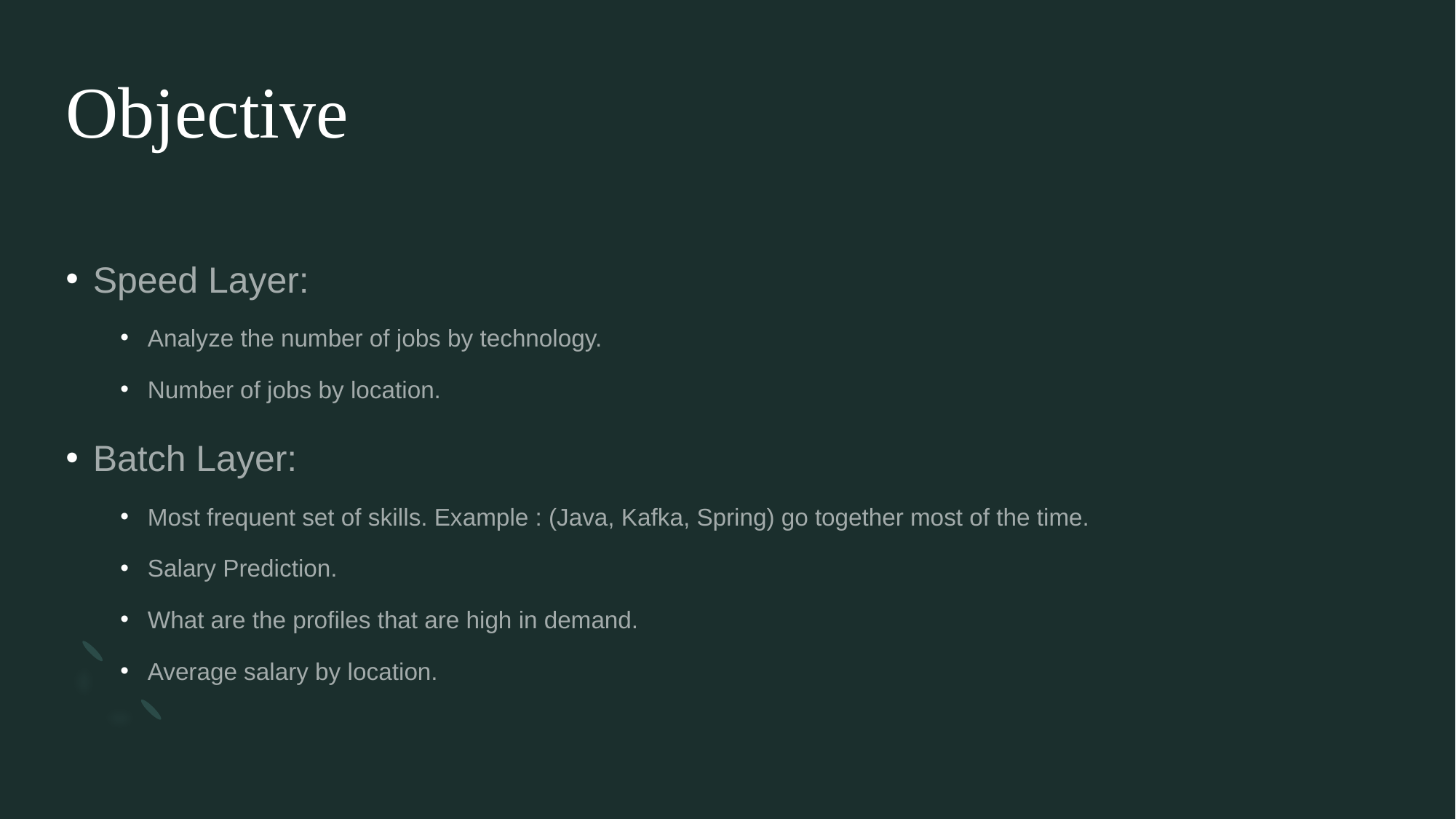

# Objective
Speed Layer:
Analyze the number of jobs by technology.
Number of jobs by location.
Batch Layer:
Most frequent set of skills. Example : (Java, Kafka, Spring) go together most of the time.
Salary Prediction.
What are the profiles that are high in demand.
Average salary by location.